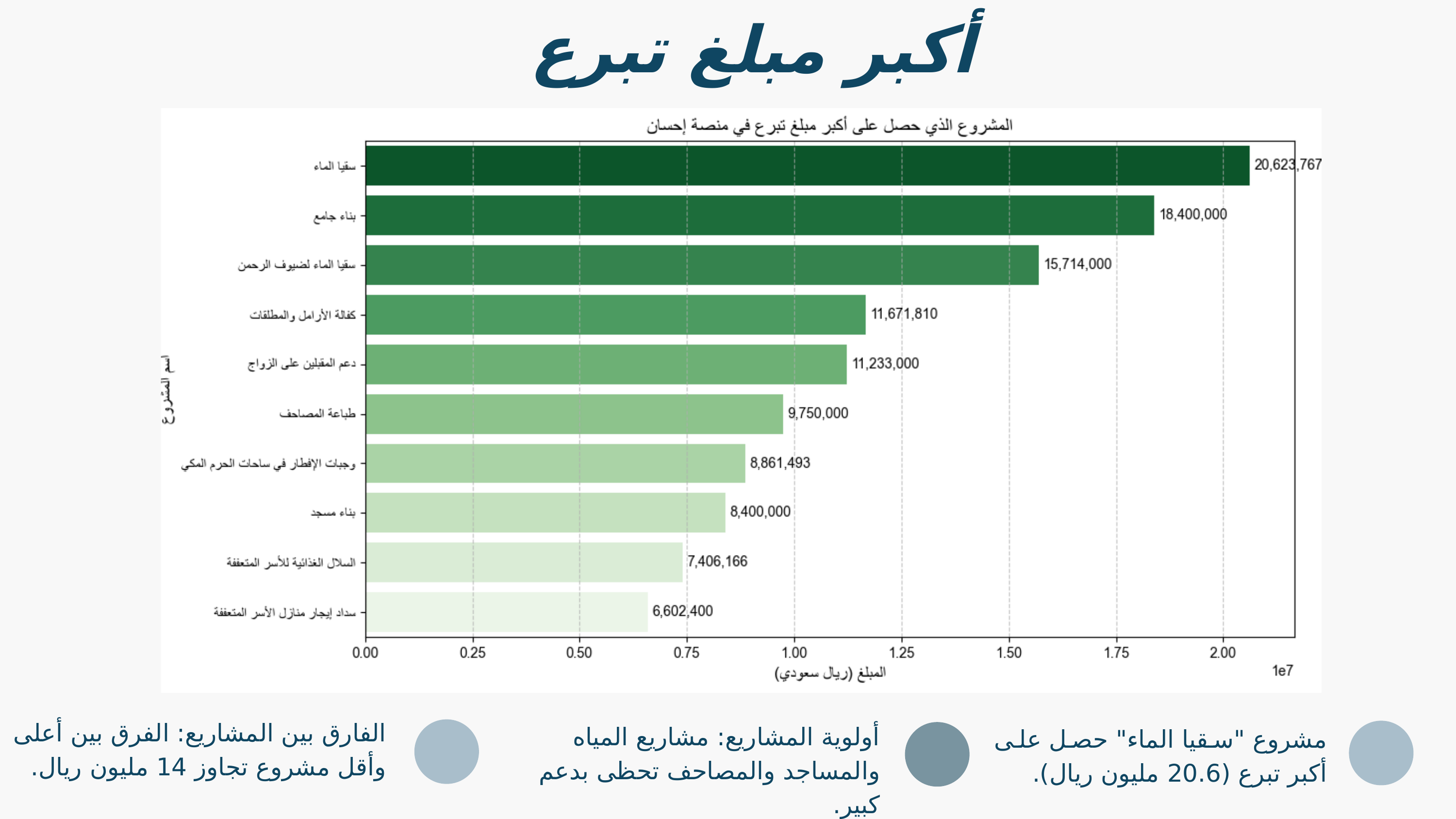

أكبر مبلغ تبرع

الفارق بين المشاريع: الفرق بين أعلى وأقل مشروع تجاوز 14 مليون ريال.
أولوية المشاريع: مشاريع المياه والمساجد والمصاحف تحظى بدعم كبير.
مشروع "سقيا الماء" حصل على أكبر تبرع (20.6 مليون ريال).